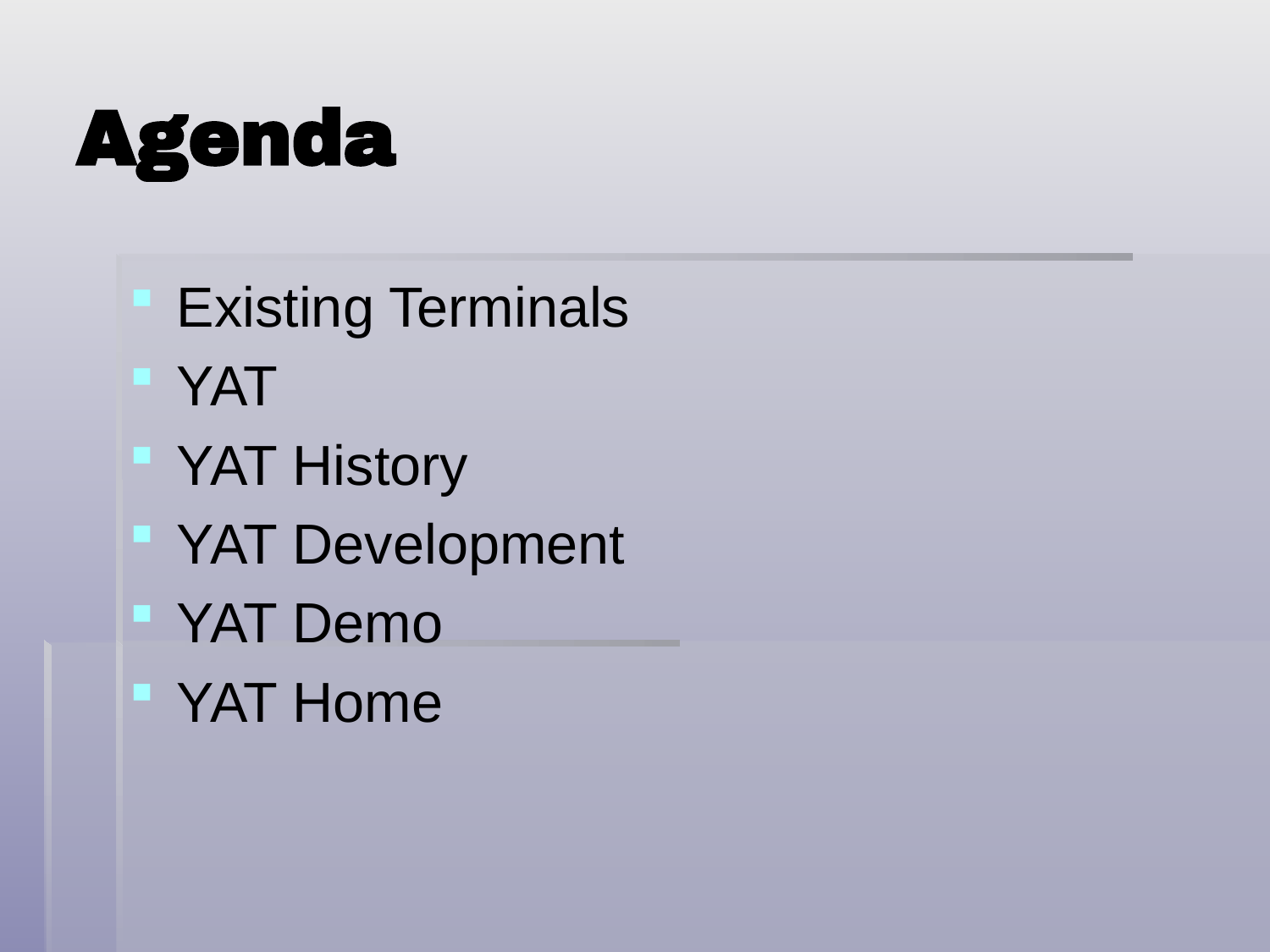

# Agenda
Existing Terminals
YAT
YAT History
YAT Development
YAT Demo
YAT Home